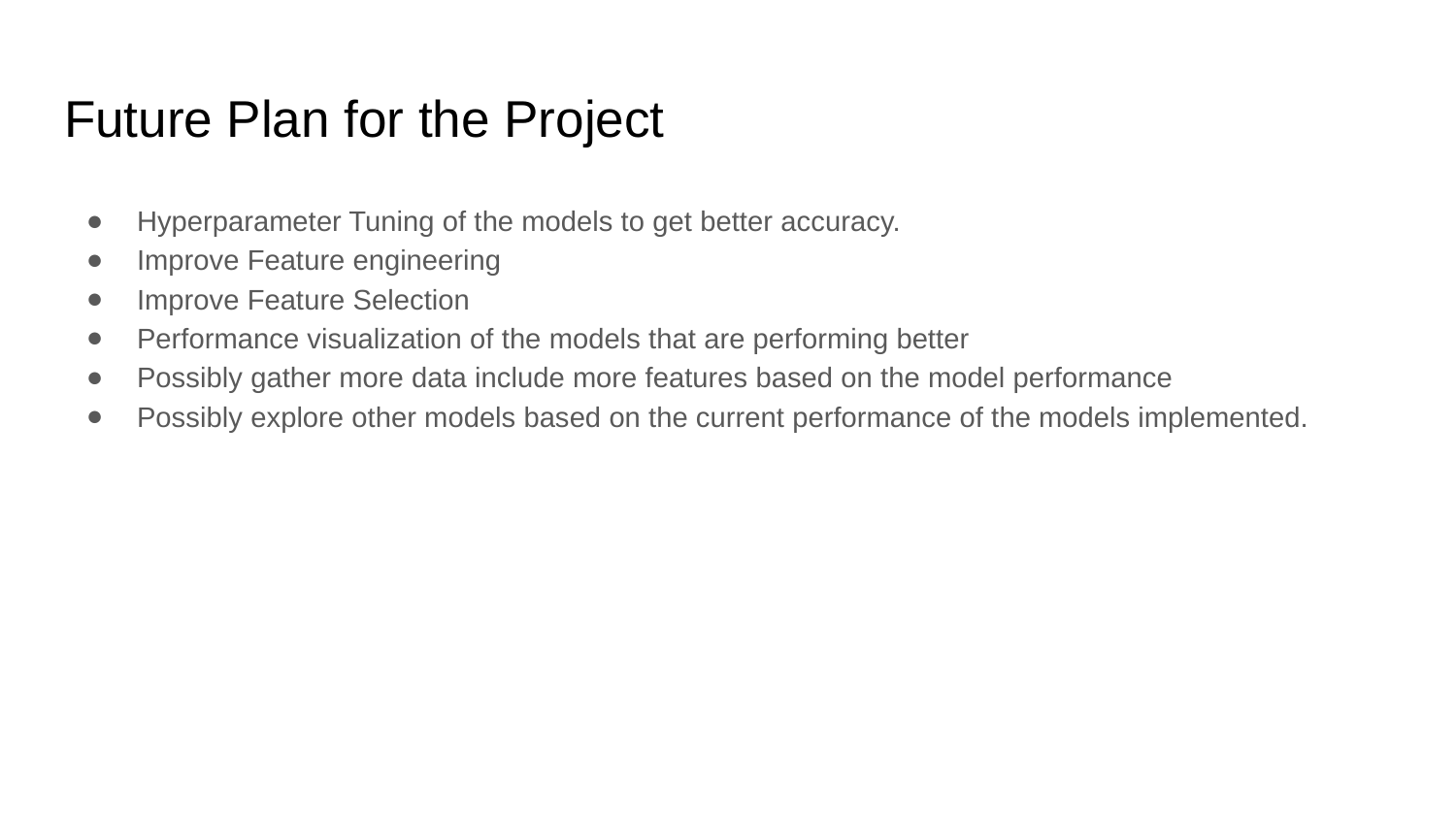

# Future Plan for the Project
Hyperparameter Tuning of the models to get better accuracy.
Improve Feature engineering
Improve Feature Selection
Performance visualization of the models that are performing better
Possibly gather more data include more features based on the model performance
Possibly explore other models based on the current performance of the models implemented.